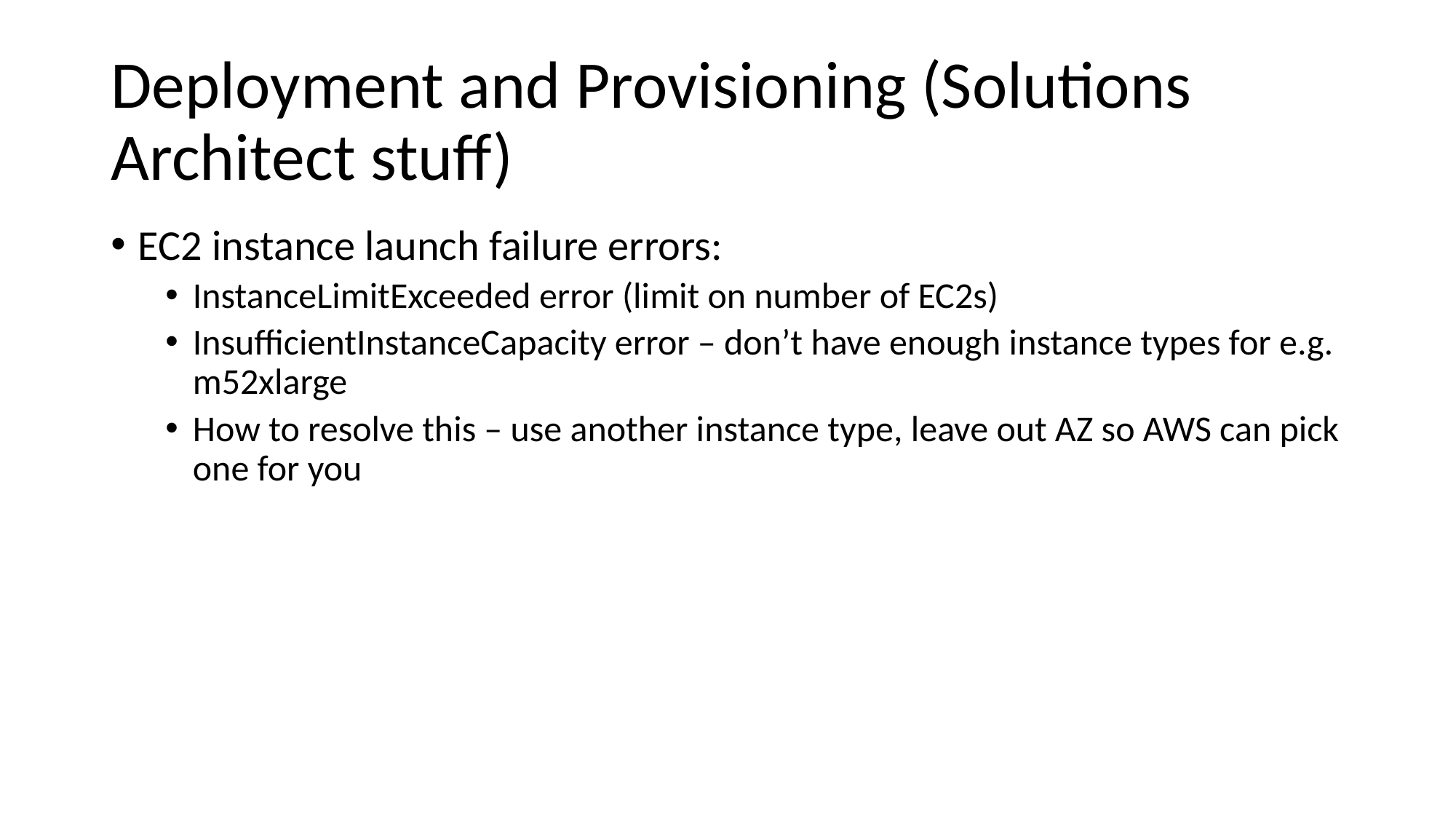

# Deployment and Provisioning (Solutions Architect stuff)
EC2 instance launch failure errors:
InstanceLimitExceeded error (limit on number of EC2s)
InsufficientInstanceCapacity error – don’t have enough instance types for e.g. m52xlarge
How to resolve this – use another instance type, leave out AZ so AWS can pick one for you